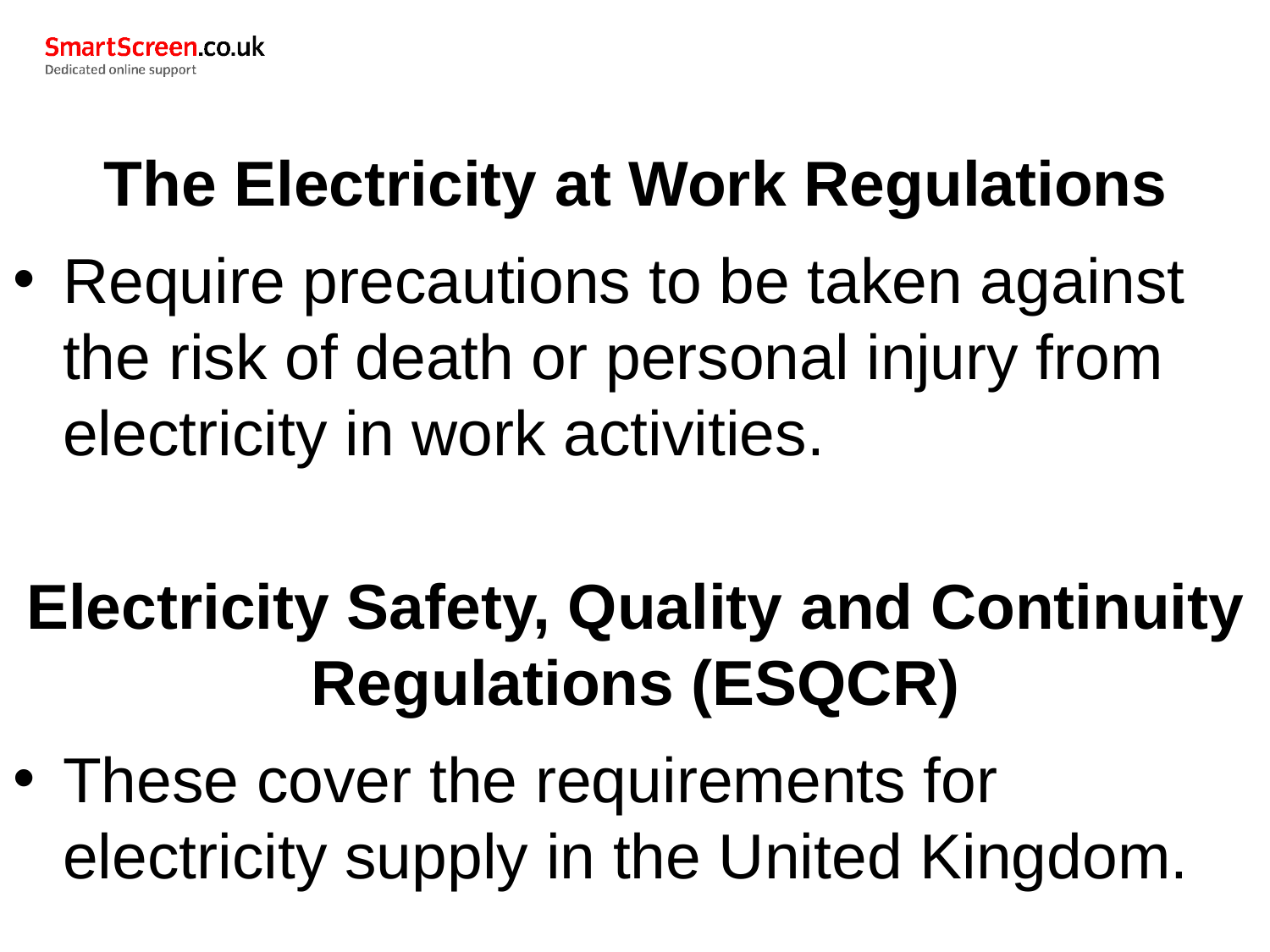

The Electricity at Work Regulations
Require precautions to be taken against the risk of death or personal injury from electricity in work activities.

Electricity Safety, Quality and Continuity Regulations (ESQCR)
These cover the requirements for electricity supply in the United Kingdom.